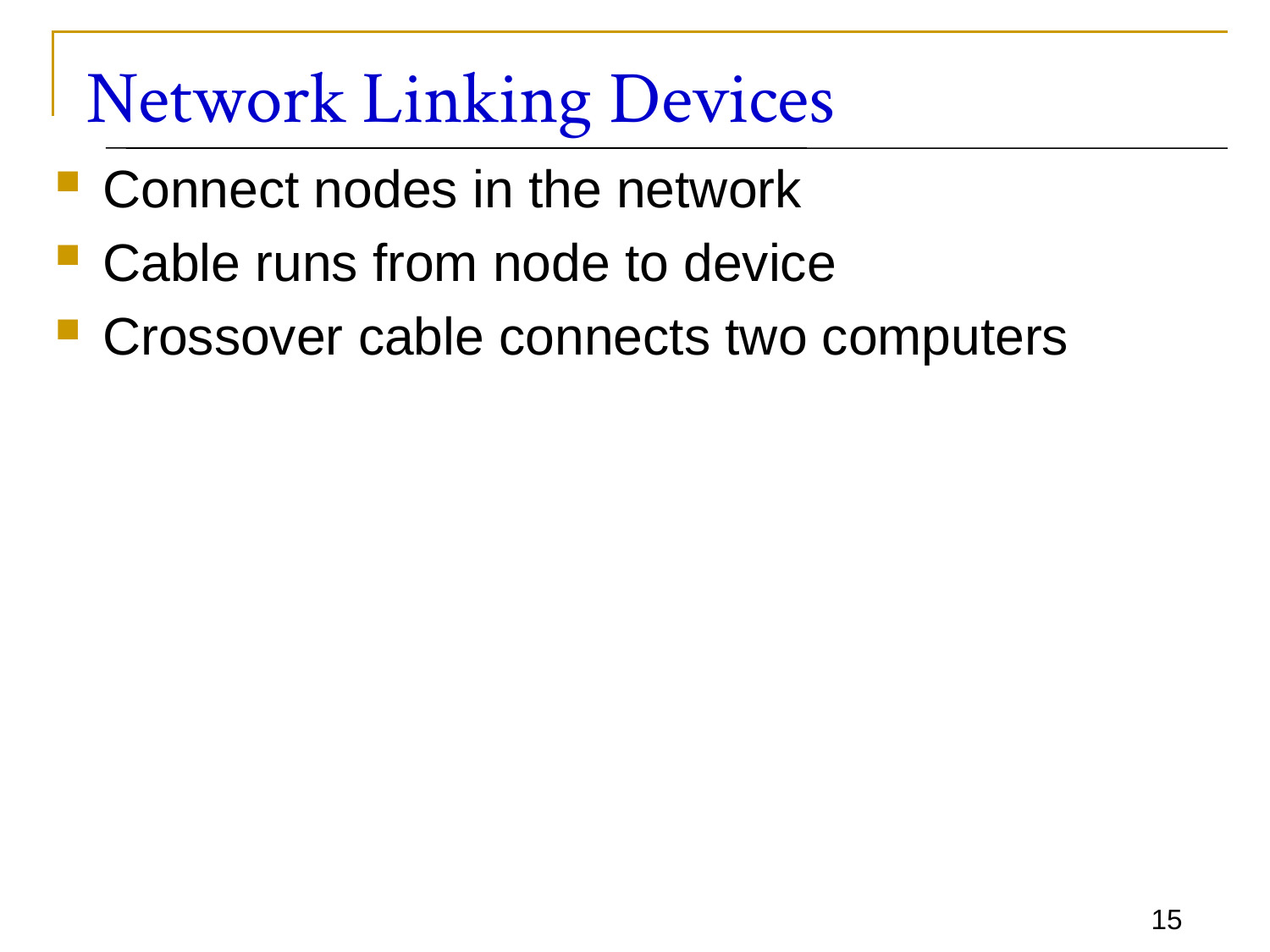

# Network Linking Devices
Connect nodes in the network
Cable runs from node to device
Crossover cable connects two computers